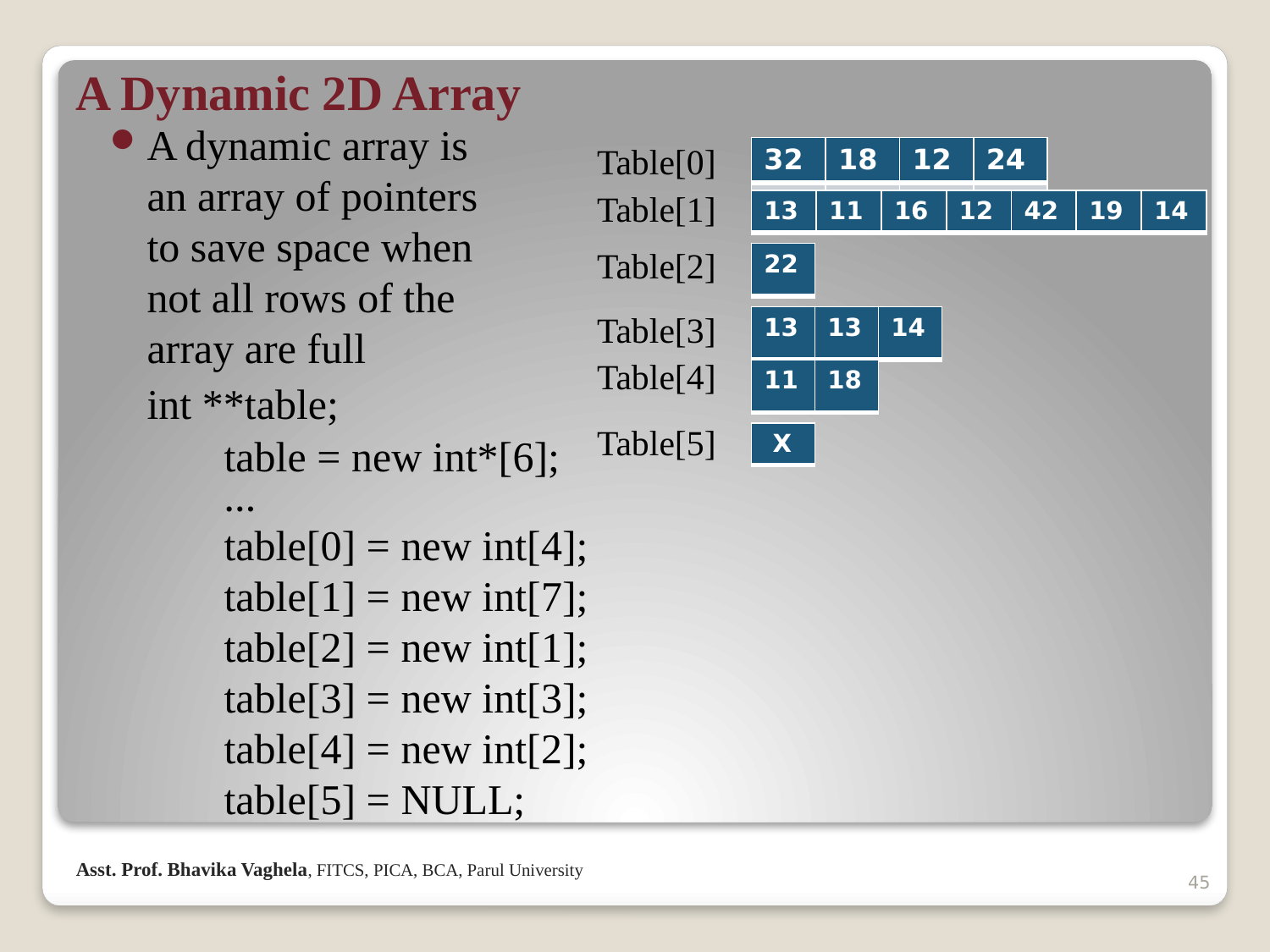

# A Dynamic 2D Array
A dynamic array is an array of pointers to save space when not all rows of the array are full
	int **table;

Table[0]
Table[1]

Table[2]

Table[3]
Table[4]

Table[5]

| 32 | 18 | 12 | 24 |
| --- | --- | --- | --- |
| 13 |  |  |  |
| 13 | 11 | 16 | 12 | 42 | 19 | 14 |
| --- | --- | --- | --- | --- | --- | --- |
| 22 |
| --- |
| 13 |
| --- |
|  |
| 13 |
| --- |
| 14 |
| --- |
| 11 |
| --- |
| 18 |
| --- |
table = new int*[6];
…
table[0] = new int[4];
table[1] = new int[7];
table[2] = new int[1];
table[3] = new int[3];
table[4] = new int[2];
table[5] = NULL;
| X |
| --- |
Asst. Prof. Bhavika Vaghela, FITCS, PICA, BCA, Parul University
45